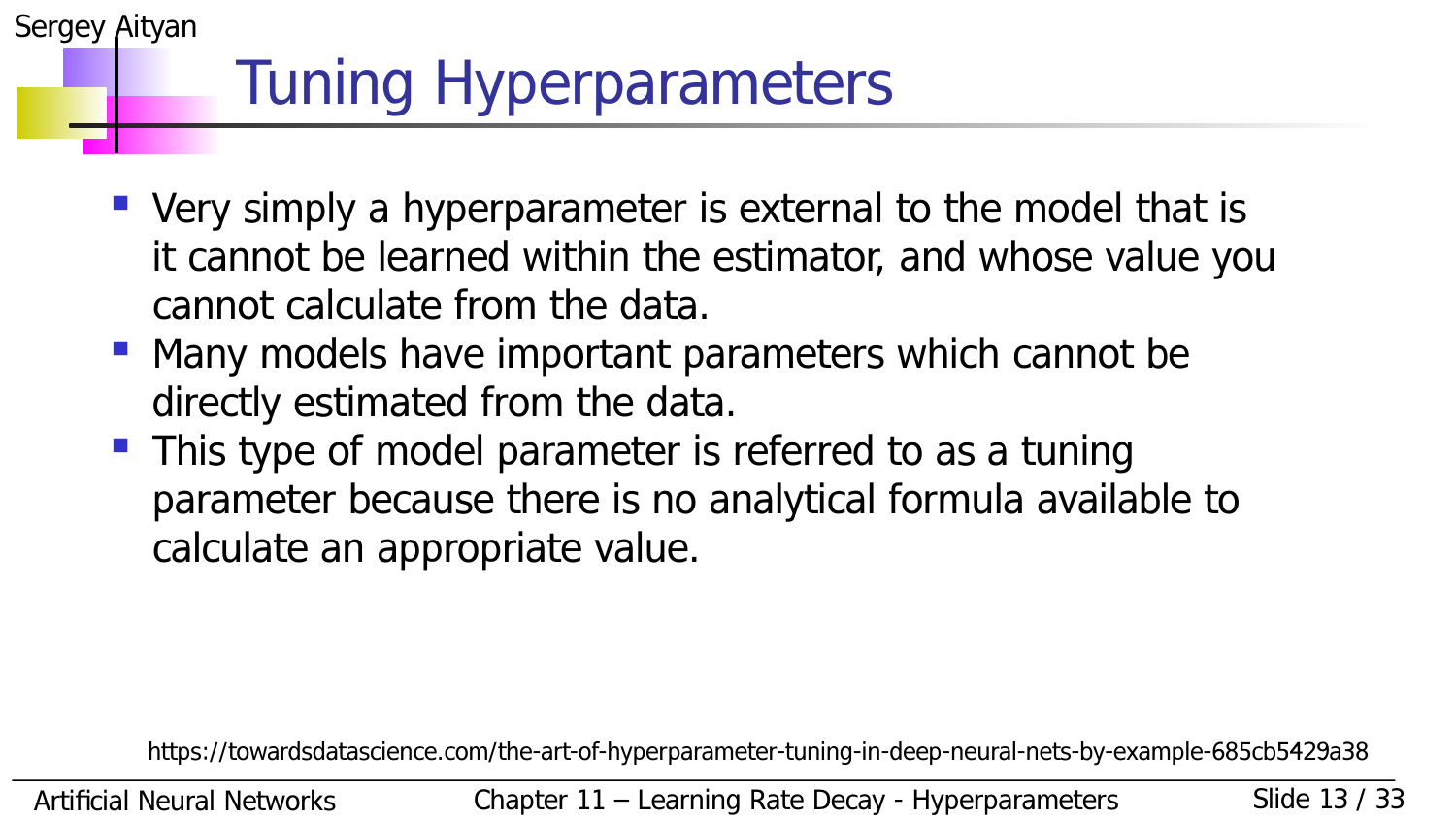

# Tuning Hyperparameters
Very simply a hyperparameter is external to the model that is it cannot be learned within the estimator, and whose value you cannot calculate from the data.
Many models have important parameters which cannot be directly estimated from the data.
This type of model parameter is referred to as a tuning parameter because there is no analytical formula available to calculate an appropriate value.
https://towardsdatascience.com/the-art-of-hyperparameter-tuning-in-deep-neural-nets-by-example-685cb5429a38